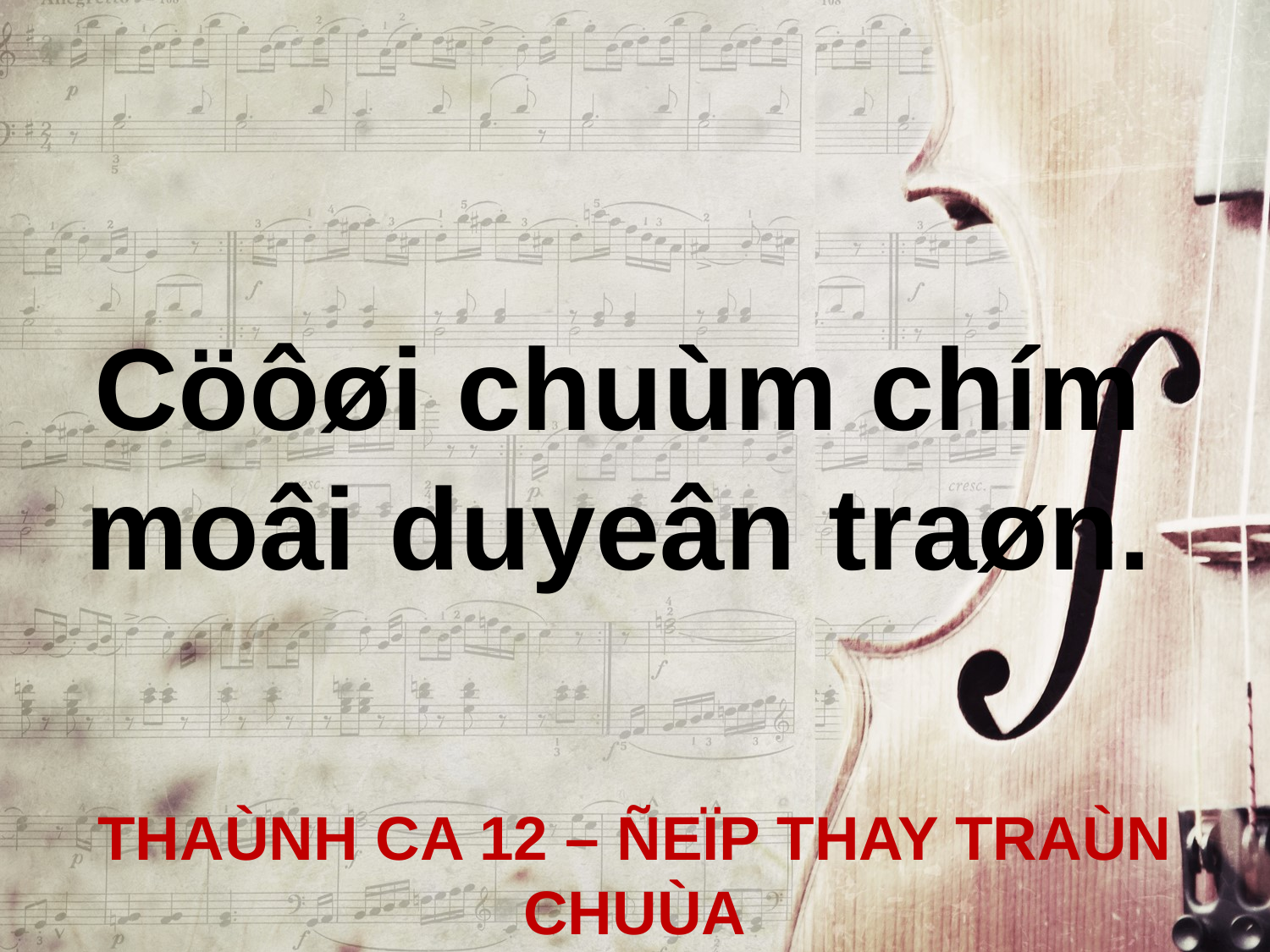

Cöôøi chuùm chím
moâi duyeân traøn.
THAÙNH CA 12 – ÑEÏP THAY TRAÙN CHUÙA